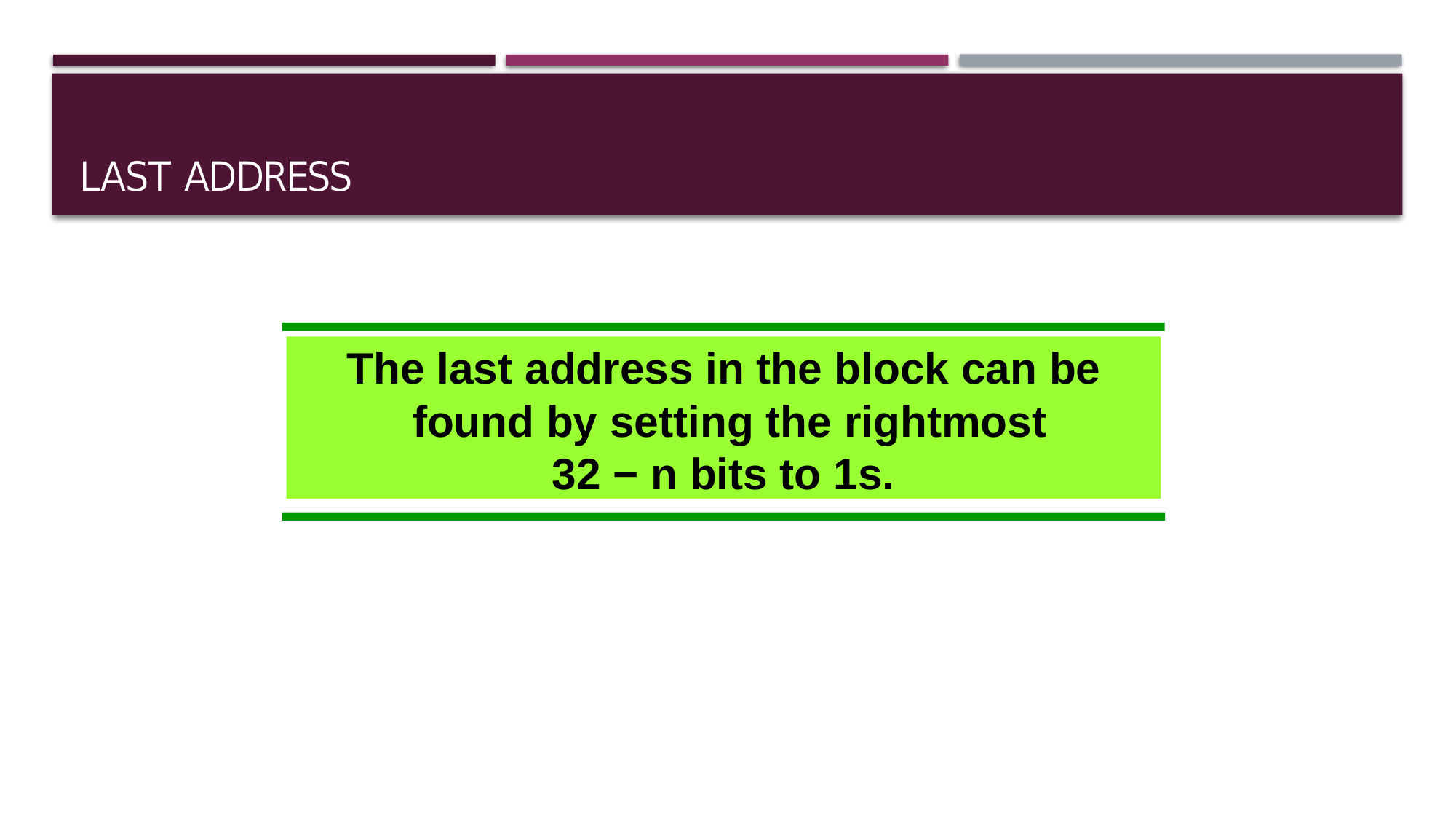

# Last address

The last address in the block can be  found by setting the rightmost
32 − n bits to 1s.